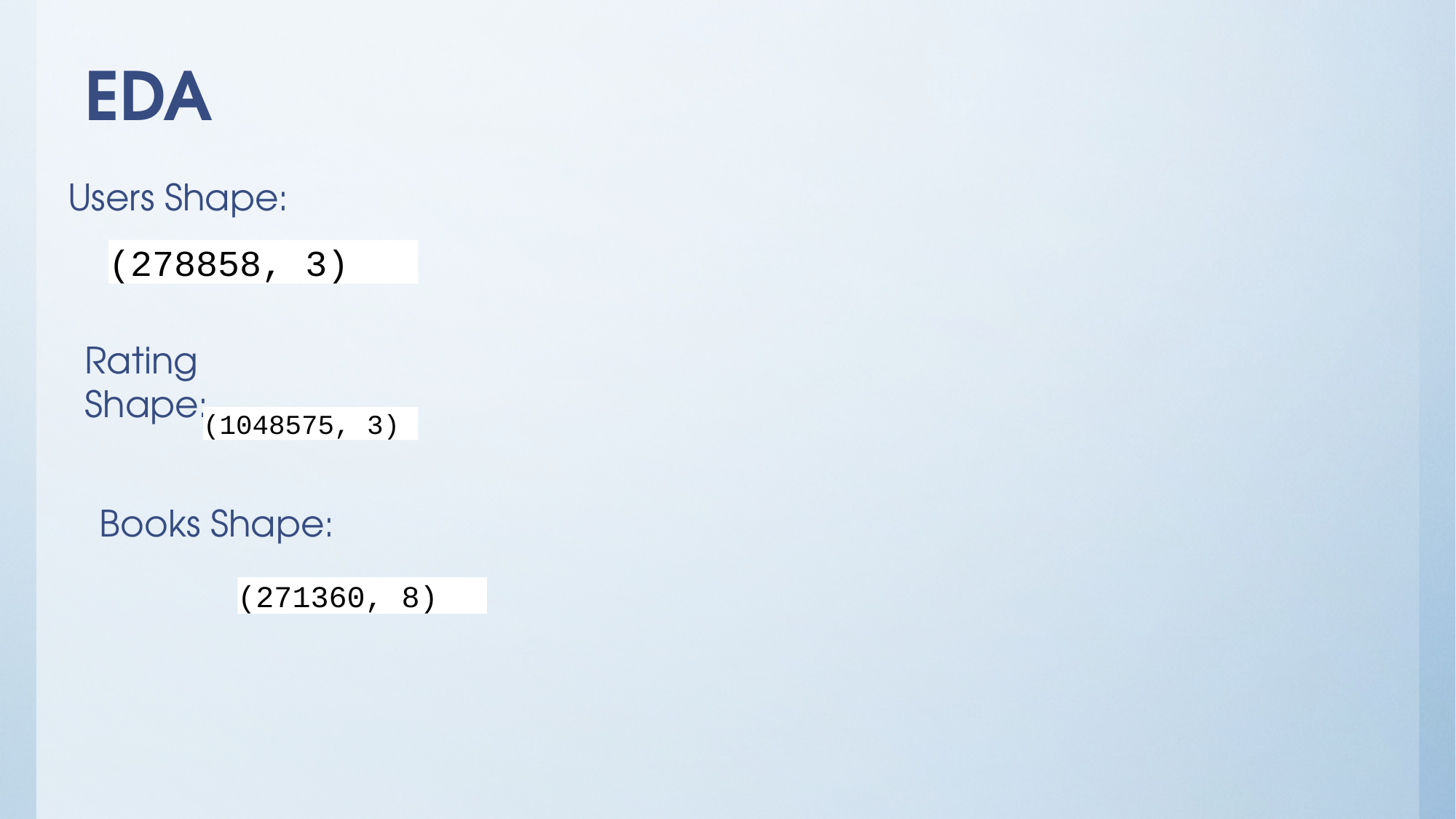

EDA

Users Shape:
(278858, 3)
Rating Shape:
(1048575, 3)
Books Shape:

(271360, 8)